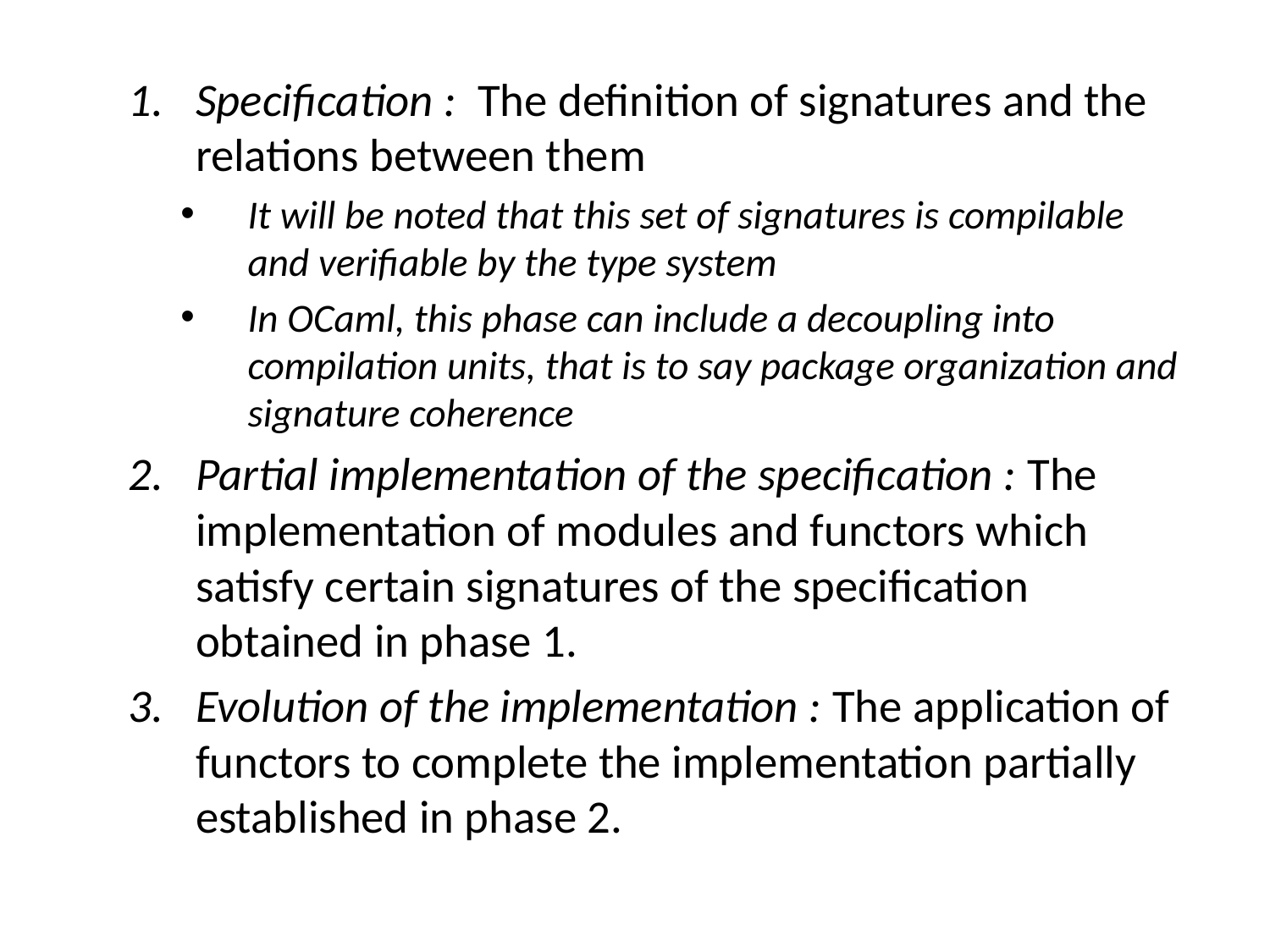

Specification :  The definition of signatures and the relations between them
It will be noted that this set of signatures is compilable and verifiable by the type system
In OCaml, this phase can include a decoupling into compilation units, that is to say package organization and signature coherence
Partial implementation of the specification : The implementation of modules and functors which satisfy certain signatures of the specification obtained in phase 1.
Evolution of the implementation : The application of functors to complete the implementation partially established in phase 2.